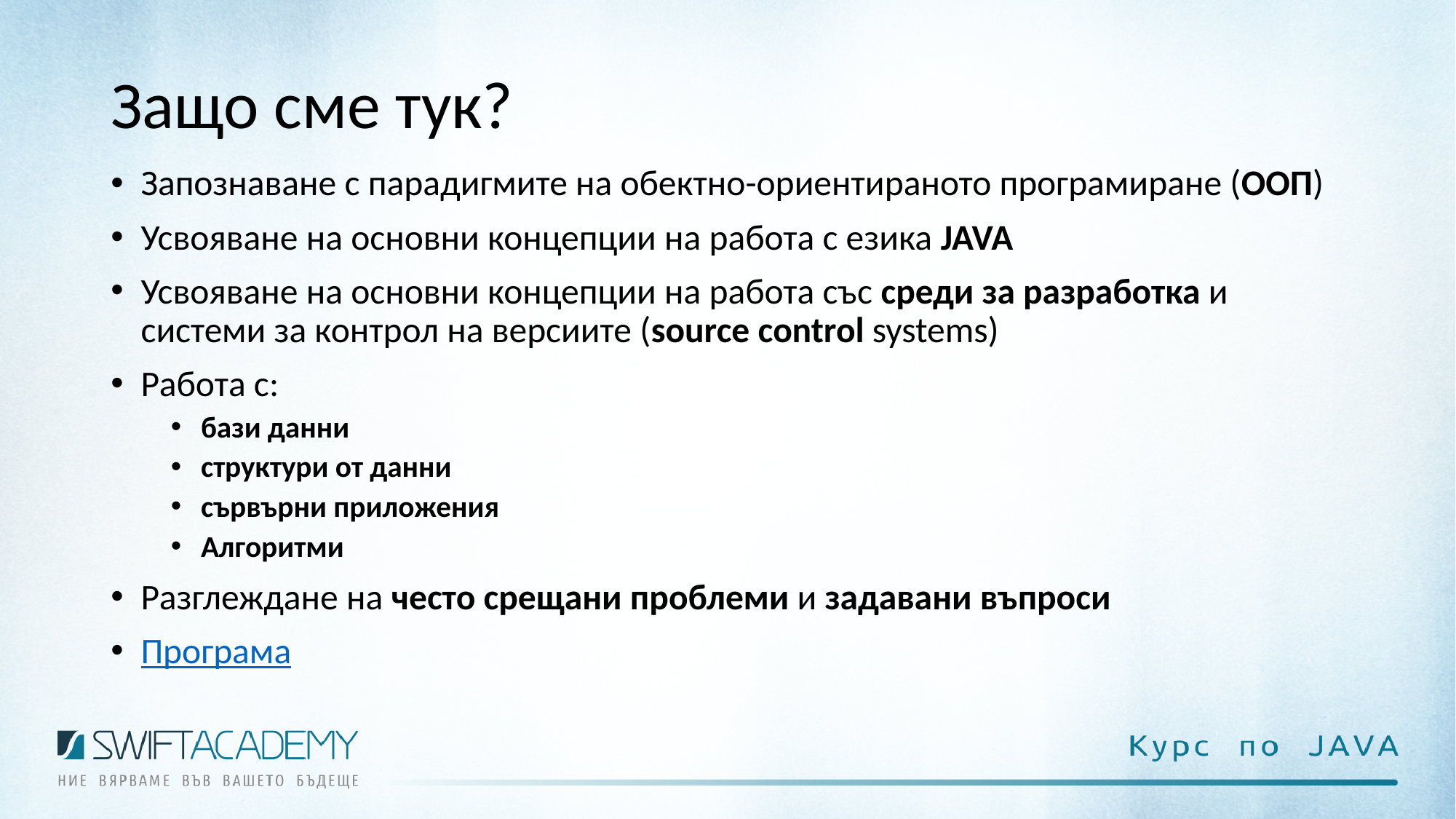

# Защо сме тук?
Запознаване с парадигмите на обектно-ориентираното програмиране (ООП)
Усвояване на основни концепции на работа с езика JAVA
Усвояване на основни концепции на работа със среди за разработка и системи за контрол на версиите (source control systems)
Работа с:
бази данни
структури от данни
сървърни приложения
Алгоритми
Разглеждане на често срещани проблеми и задавани въпроси
Програма